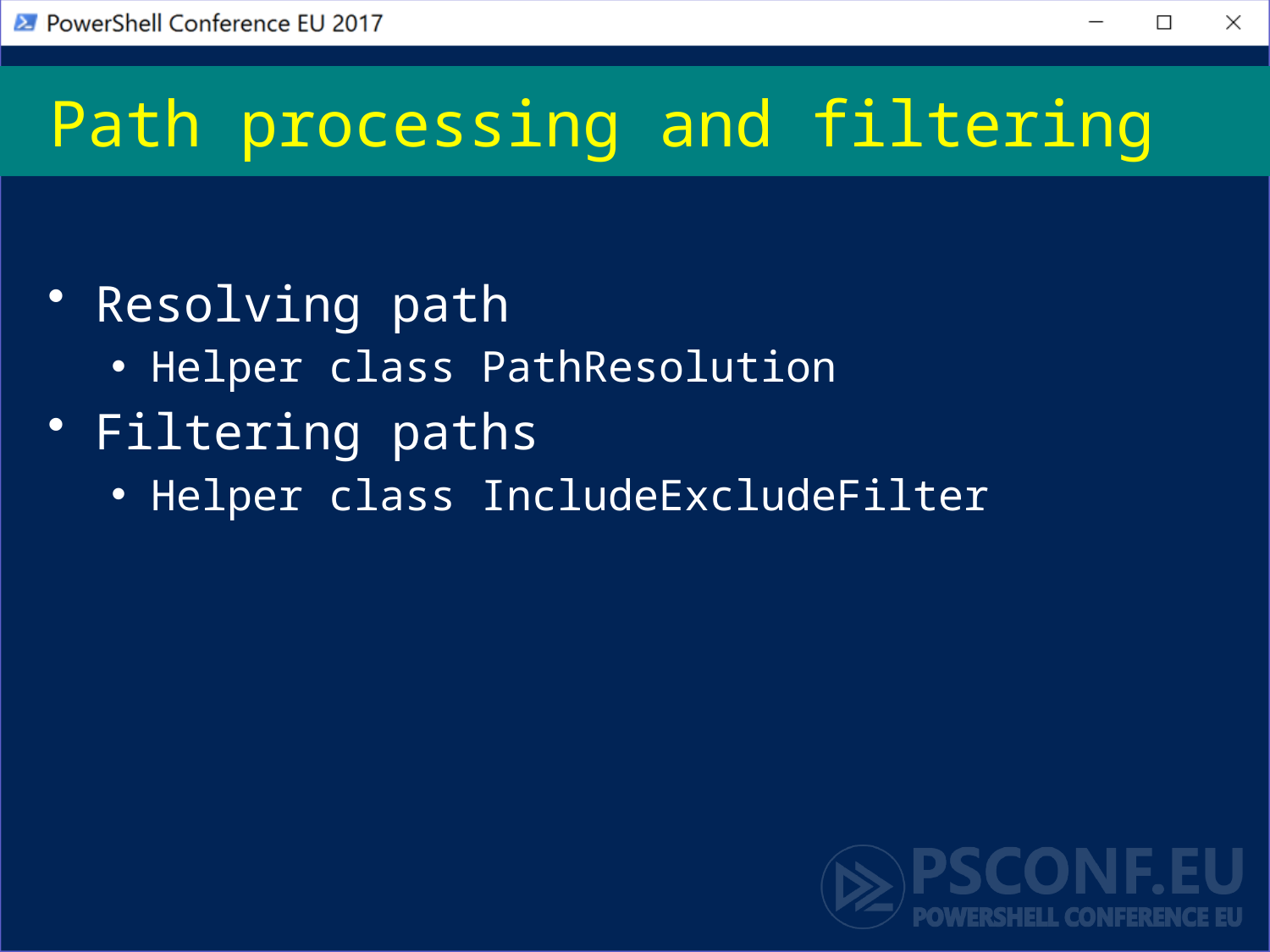

# Path processing and filtering
Resolving path
Helper class PathResolution
Filtering paths
Helper class IncludeExcludeFilter